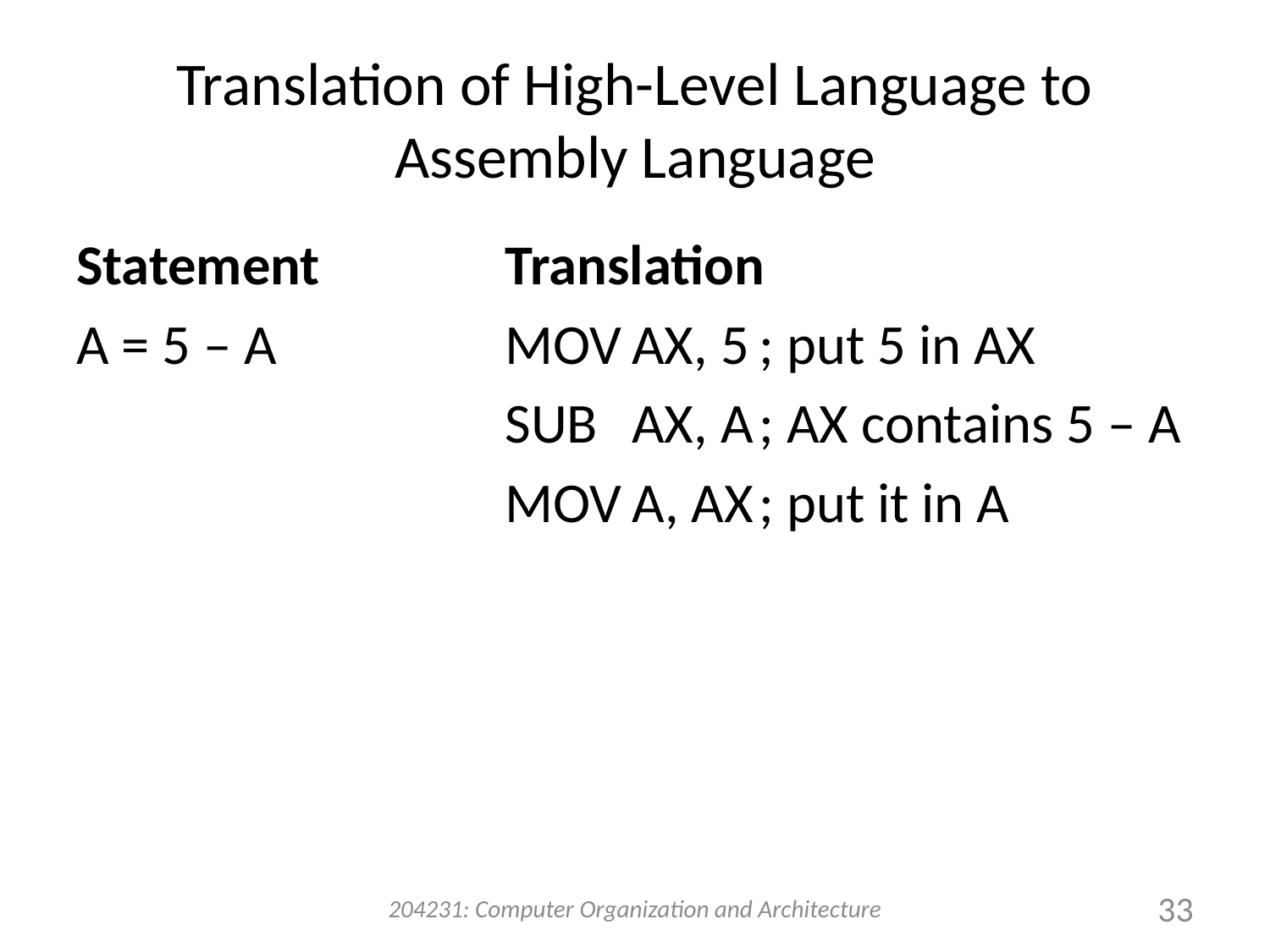

# Translation of High-Level Language to Assembly Language
Statement		Translation
A = 5 – A		MOV	AX, 5	; put 5 in AX
				SUB	AX, A	; AX contains 5 – A
				MOV	A, AX	; put it in A
204231: Computer Organization and Architecture
33